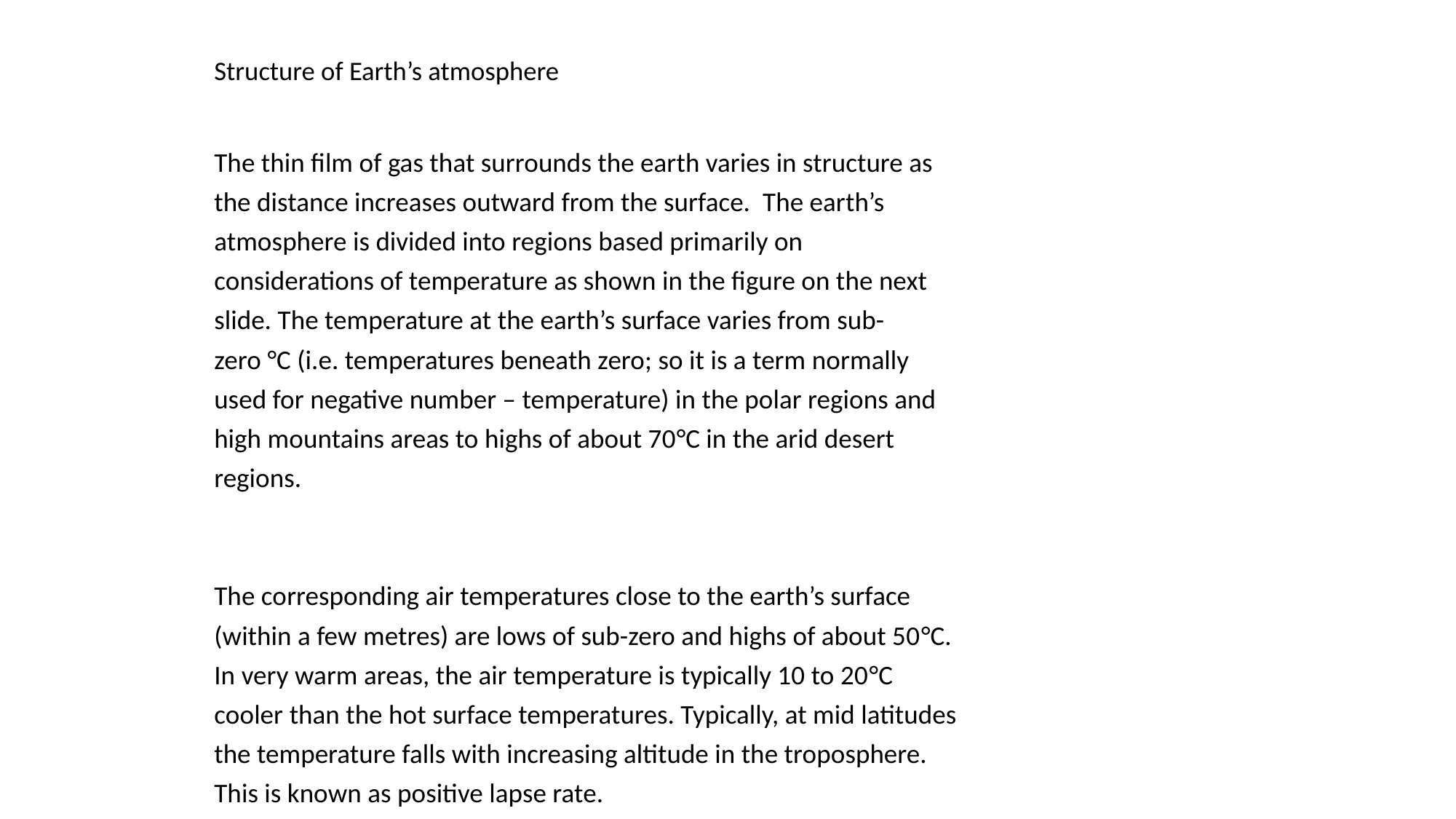

# Structure of Earth’s atmosphere

The thin film of gas that surrounds the earth varies in structure as
the distance increases outward from the surface.  The earth’s
atmosphere is divided into regions based primarily on
considerations of temperature as shown in the figure on the next
slide. The temperature at the earth’s surface varies from sub-
zero °C (i.e. temperatures beneath zero; so it is a term normally
used for negative number – temperature) in the polar regions and
high mountains areas to highs of about 70°C in the arid desert
regions.

The corresponding air temperatures close to the earth’s surface
(within a few metres) are lows of sub-zero and highs of about 50°C.
In very warm areas, the air temperature is typically 10 to 20°C
cooler than the hot surface temperatures. Typically, at mid latitudes
the temperature falls with increasing altitude in the troposphere.
This is known as positive lapse rate.